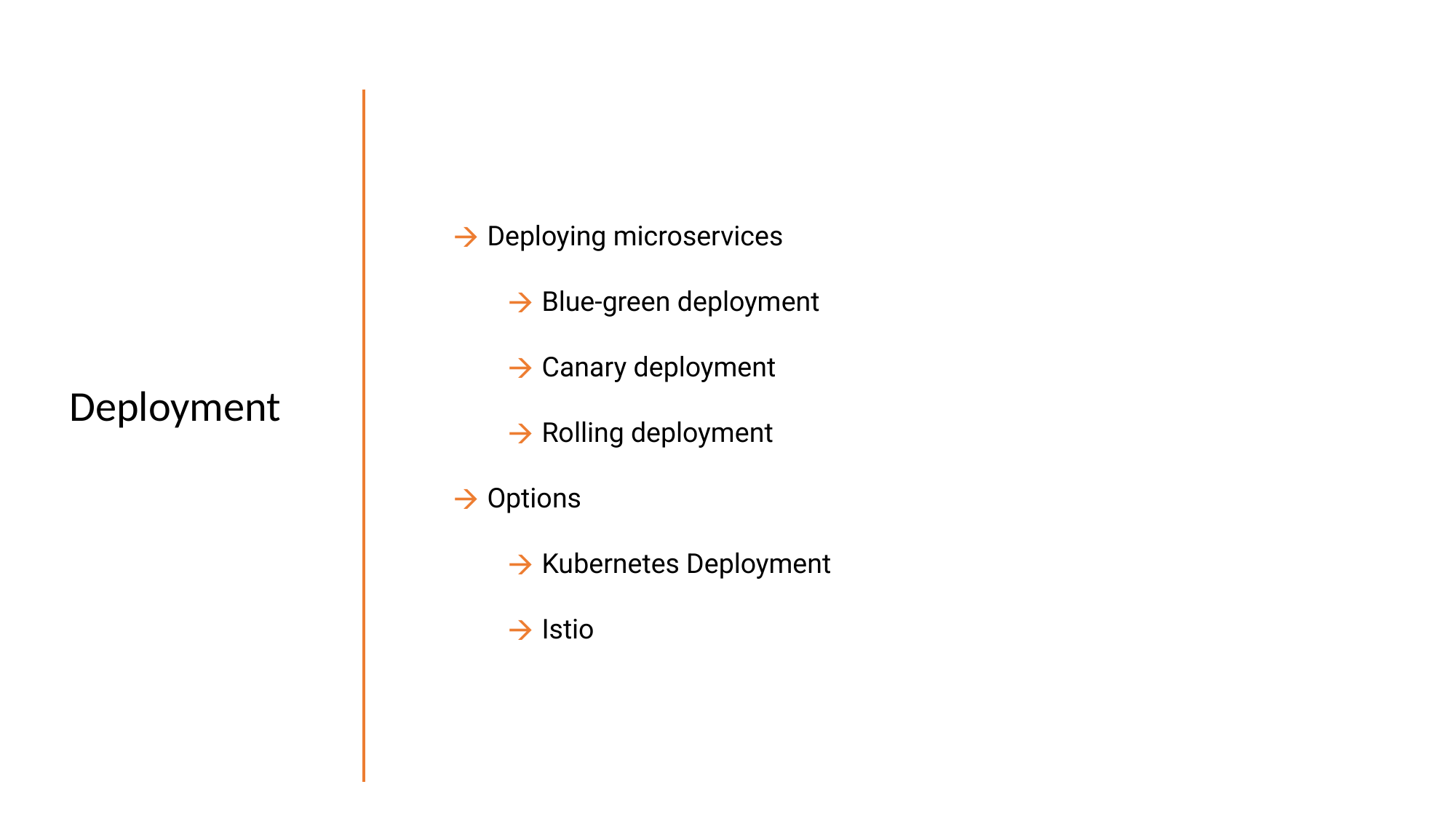

Deploying microservices
Blue-green deployment
Canary deployment
Rolling deployment
Options
Kubernetes Deployment
Istio

Deployment